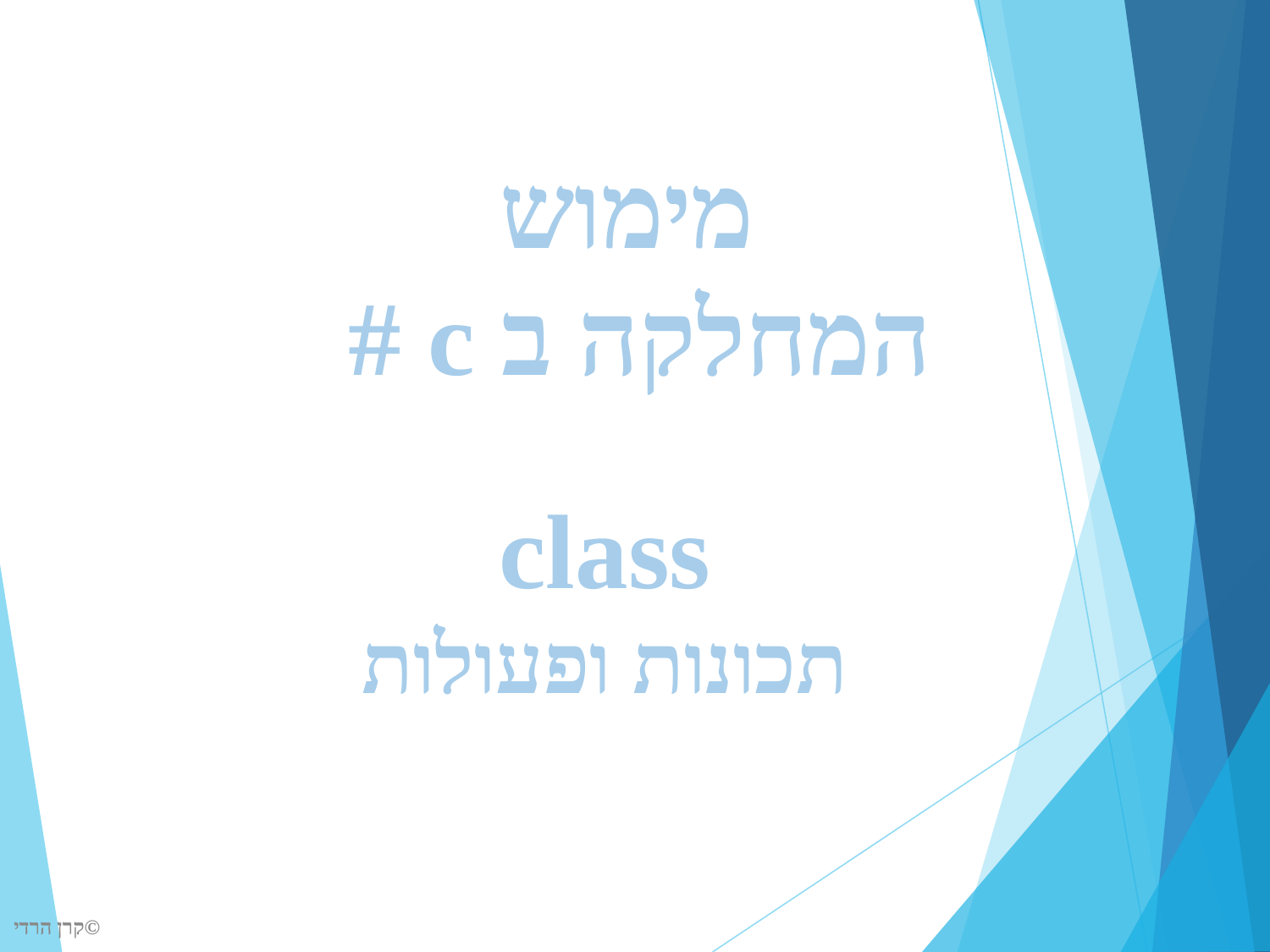

מימוש
המחלקה ב c #
class
תכונות ופעולות
©קרן הרדי